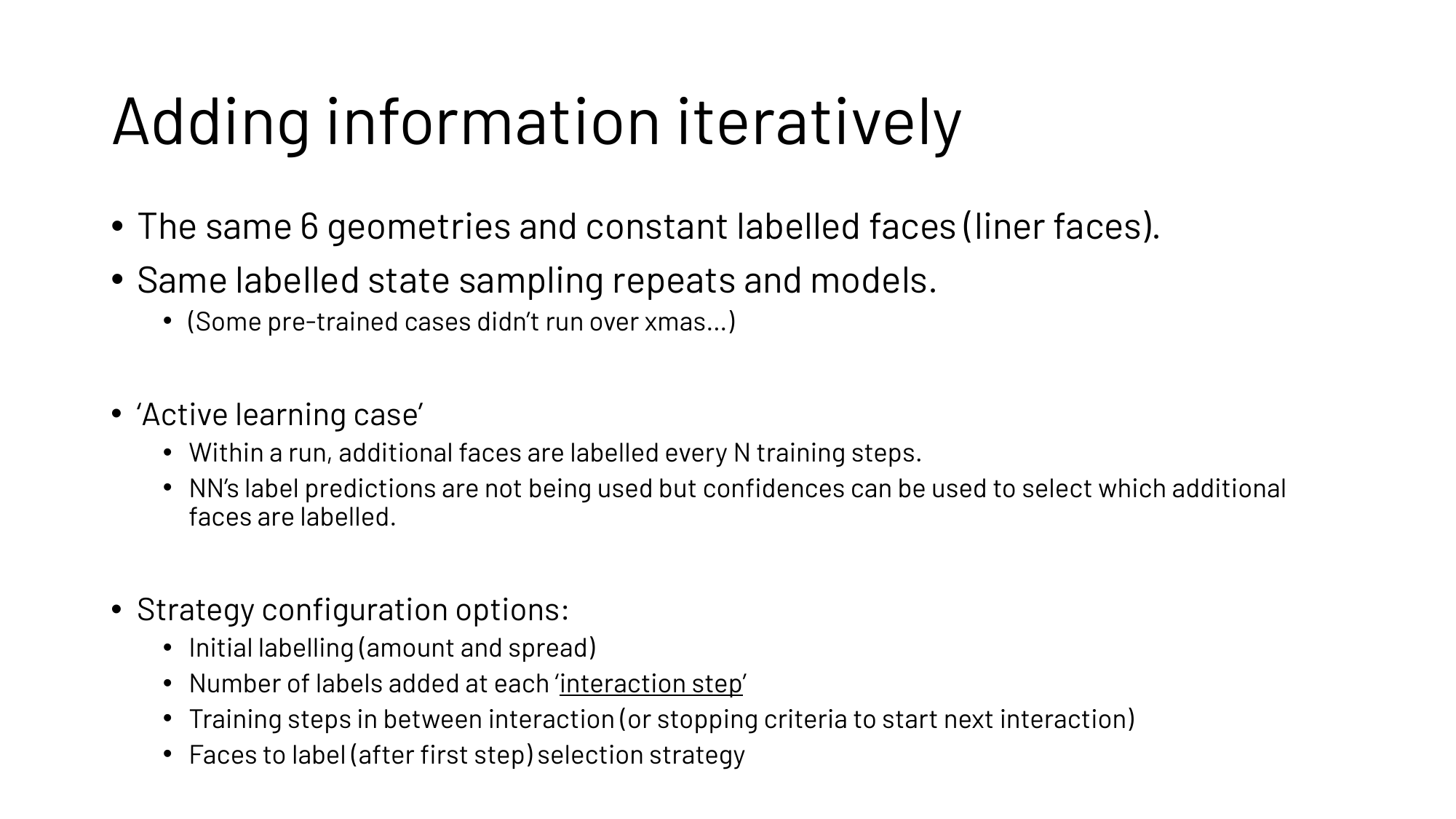

# Adding information iteratively
The same 6 geometries and constant labelled faces (liner faces).
Same labelled state sampling repeats and models.
(Some pre-trained cases didn’t run over xmas…)

‘Active learning case’
Within a run, additional faces are labelled every N training steps.
NN’s label predictions are not being used but confidences can be used to select which additional faces are labelled.

Strategy configuration options:
Initial labelling (amount and spread)
Number of labels added at each ‘interaction step’
Training steps in between interaction (or stopping criteria to start next interaction)
Faces to label (after first step) selection strategy